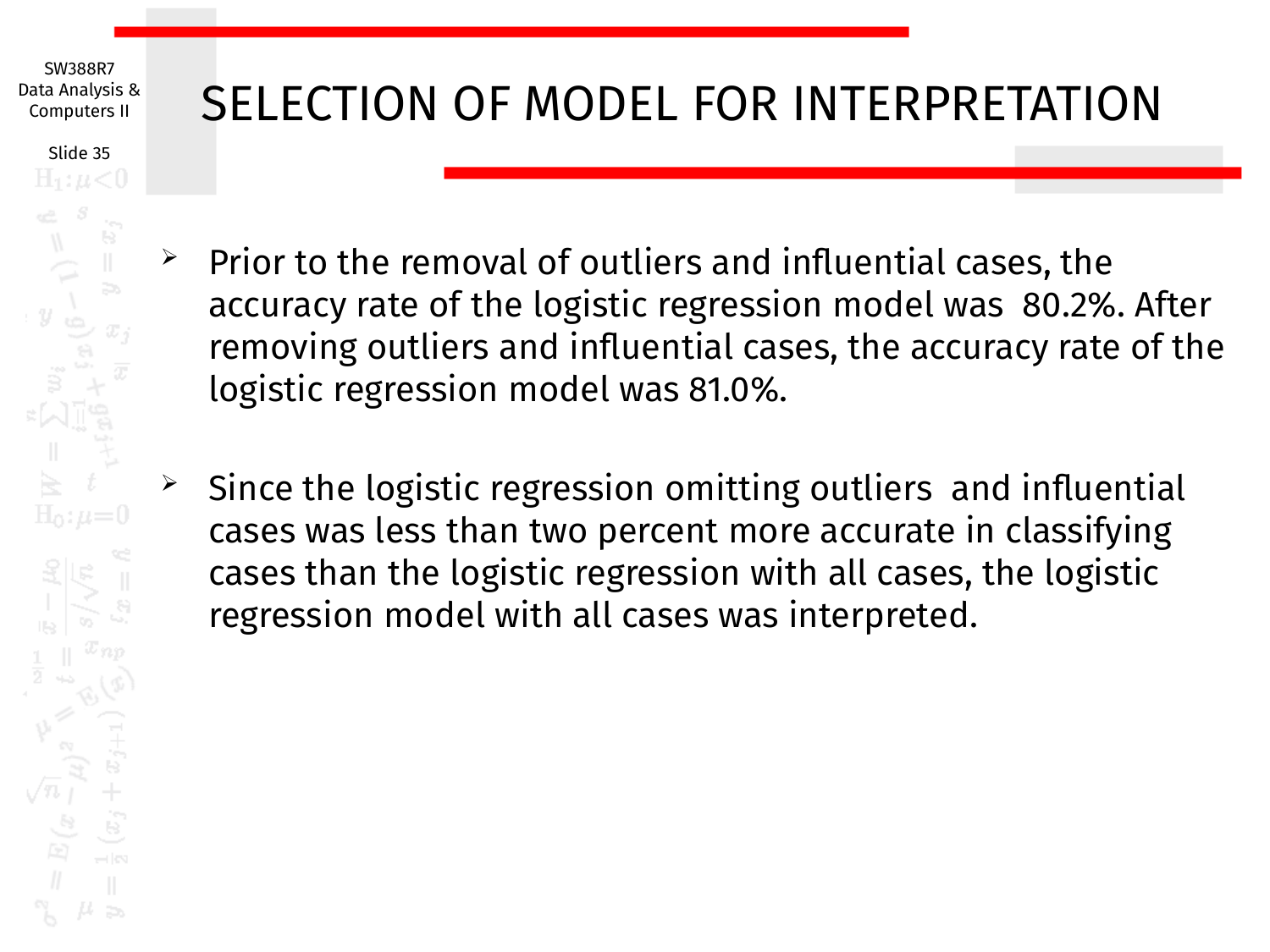

SW388R7
Data Analysis & Computers II

Slide 35
# SELECTION OF MODEL FOR INTERPRETATION
Prior to the removal of outliers and influential cases, the accuracy rate of the logistic regression model was  80.2%. After removing outliers and influential cases, the accuracy rate of the logistic regression model was 81.0%.

Since the logistic regression omitting outliers  and influential cases was less than two percent more accurate in classifying cases than the logistic regression with all cases, the logistic regression model with all cases was interpreted.